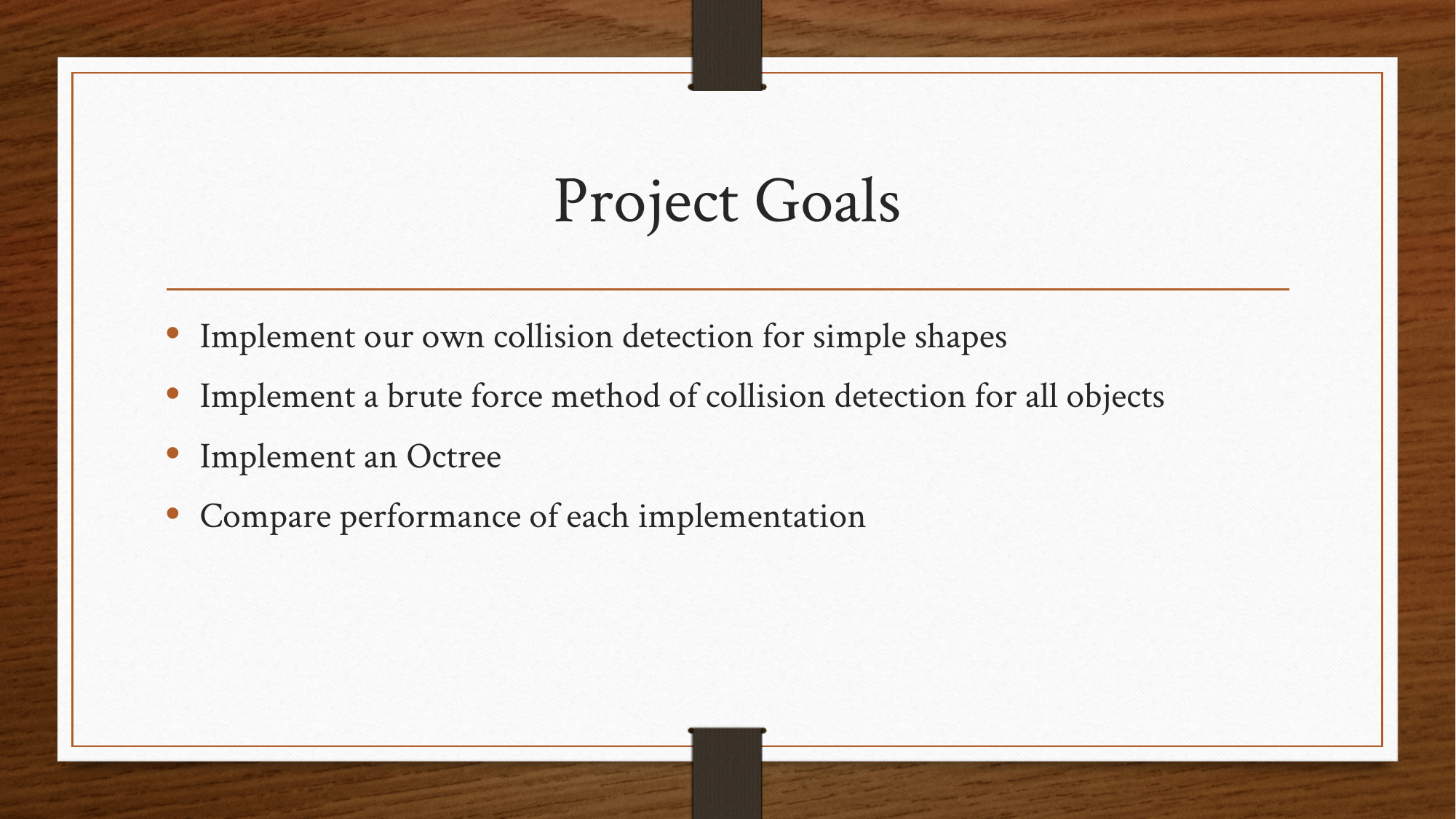

# Project Goals
Implement our own collision detection for simple shapes
Implement a brute force method of collision detection for all objects
Implement an Octree
Compare performance of each implementation